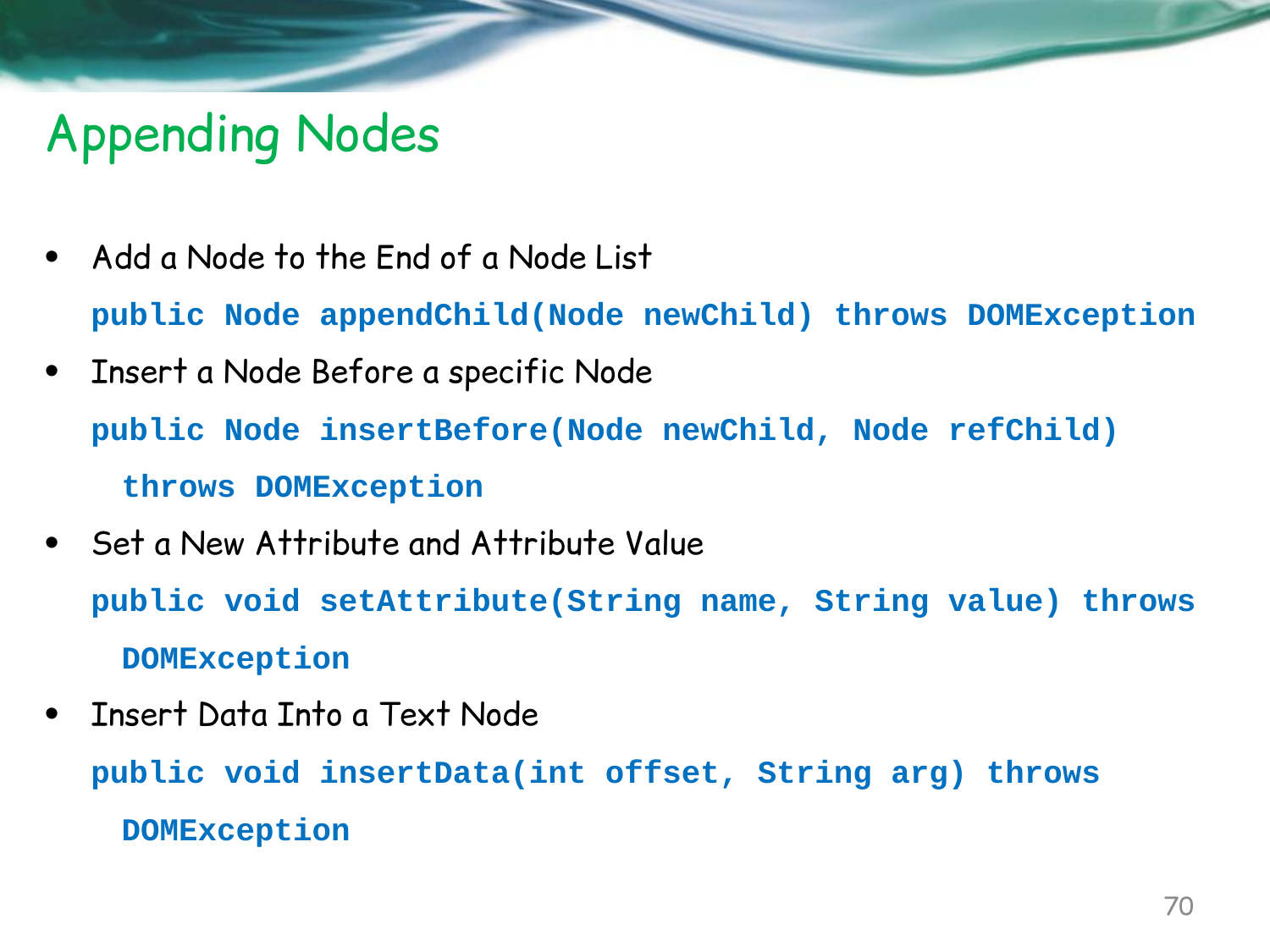

# Appending Nodes
Add a Node to the End of a Node List
public Node appendChild(Node newChild) throws DOMException
Insert a Node Before a specific Node
public Node insertBefore(Node newChild, Node refChild) throws DOMException
Set a New Attribute and Attribute Value
public void setAttribute(String name, String value) throws DOMException
Insert Data Into a Text Node
public void insertData(int offset, String arg) throws DOMException
70